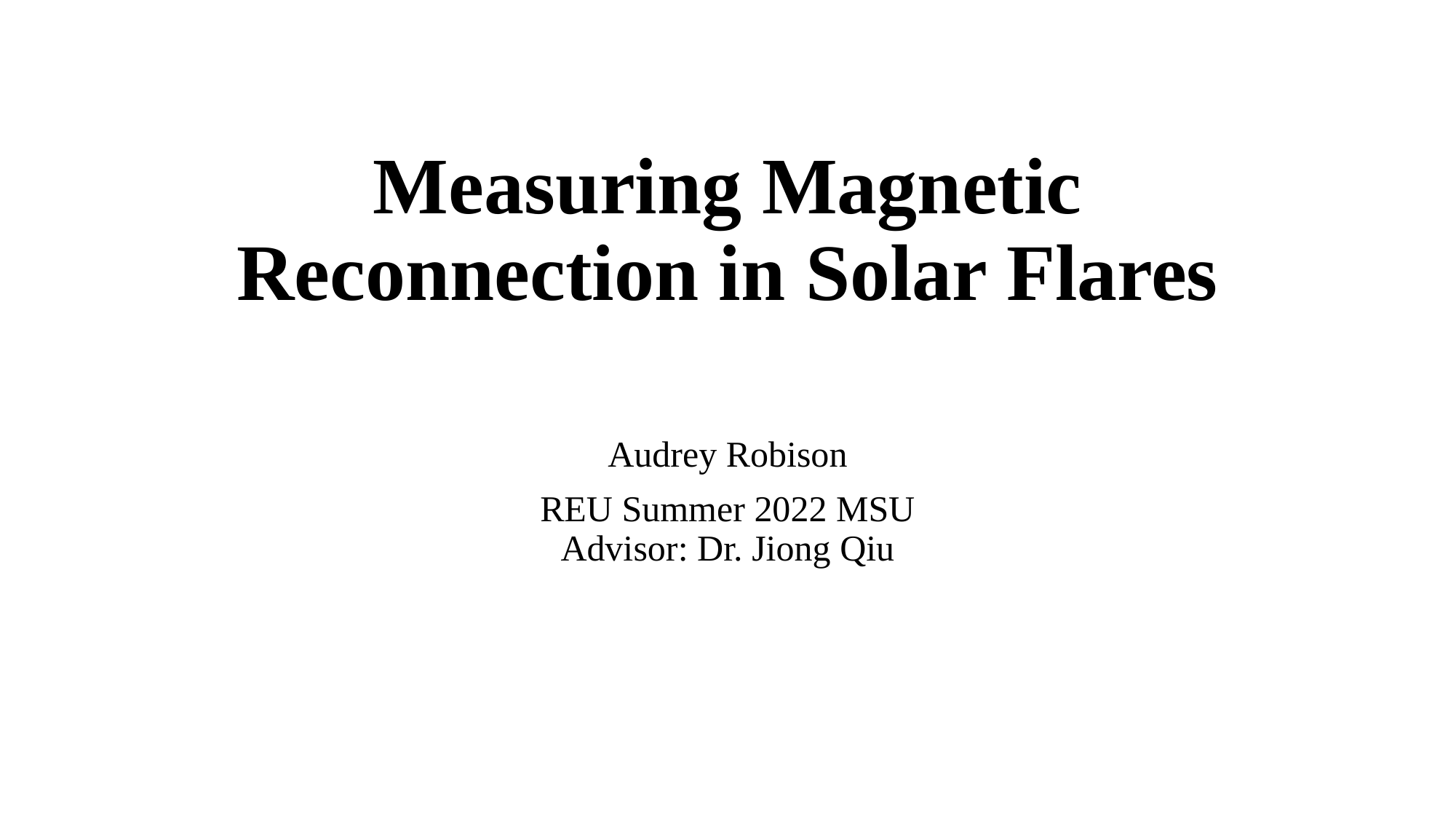

# Measuring Magnetic Reconnection in Solar Flares
Audrey Robison
REU Summer 2022 MSU
Advisor: Dr. Jiong Qiu